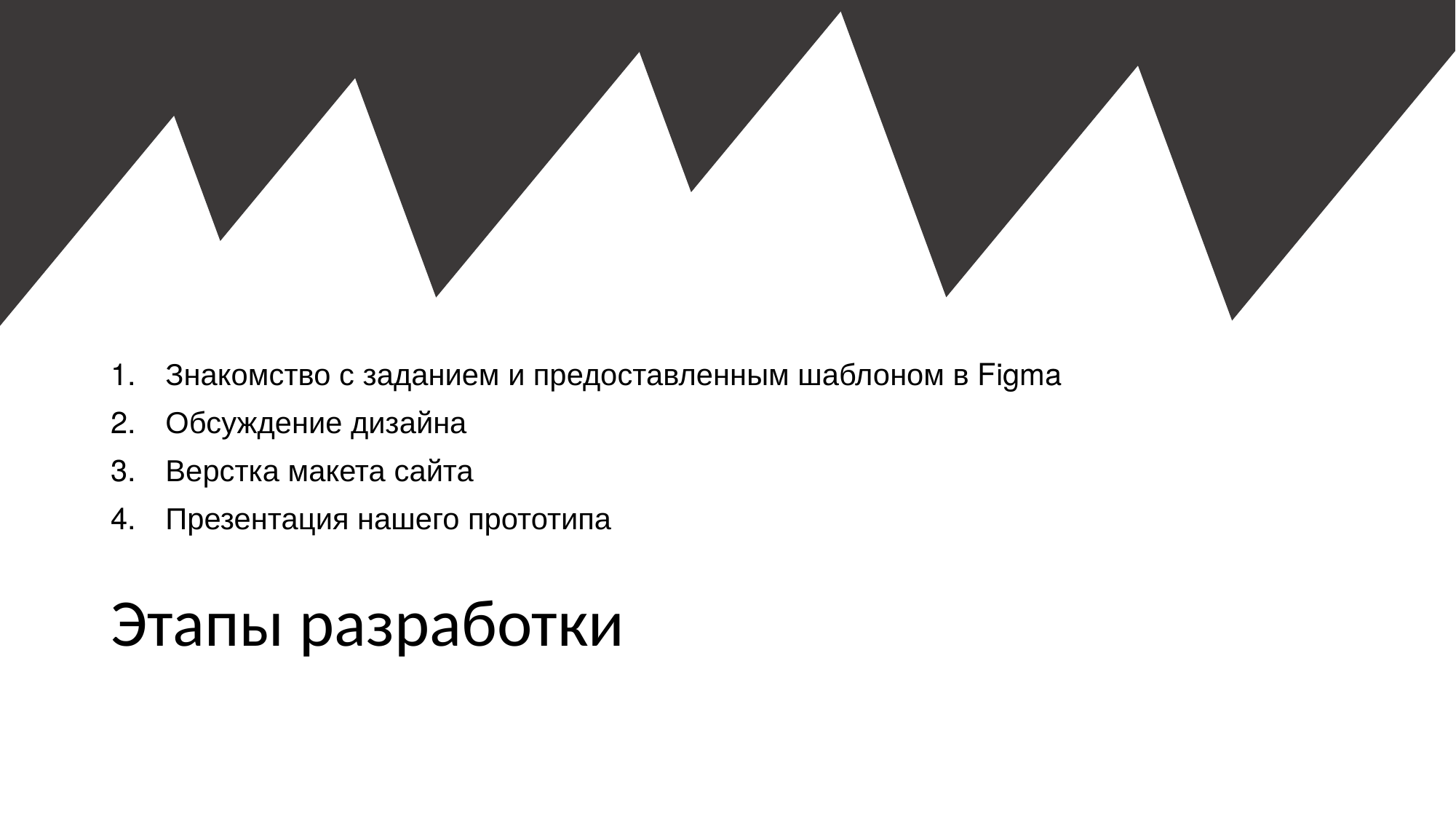

Знакомство с заданием и предоставленным шаблоном в Figma
Обсуждение дизайна
Верстка макета сайта
Презентация нашего прототипа

# Этапы разработки